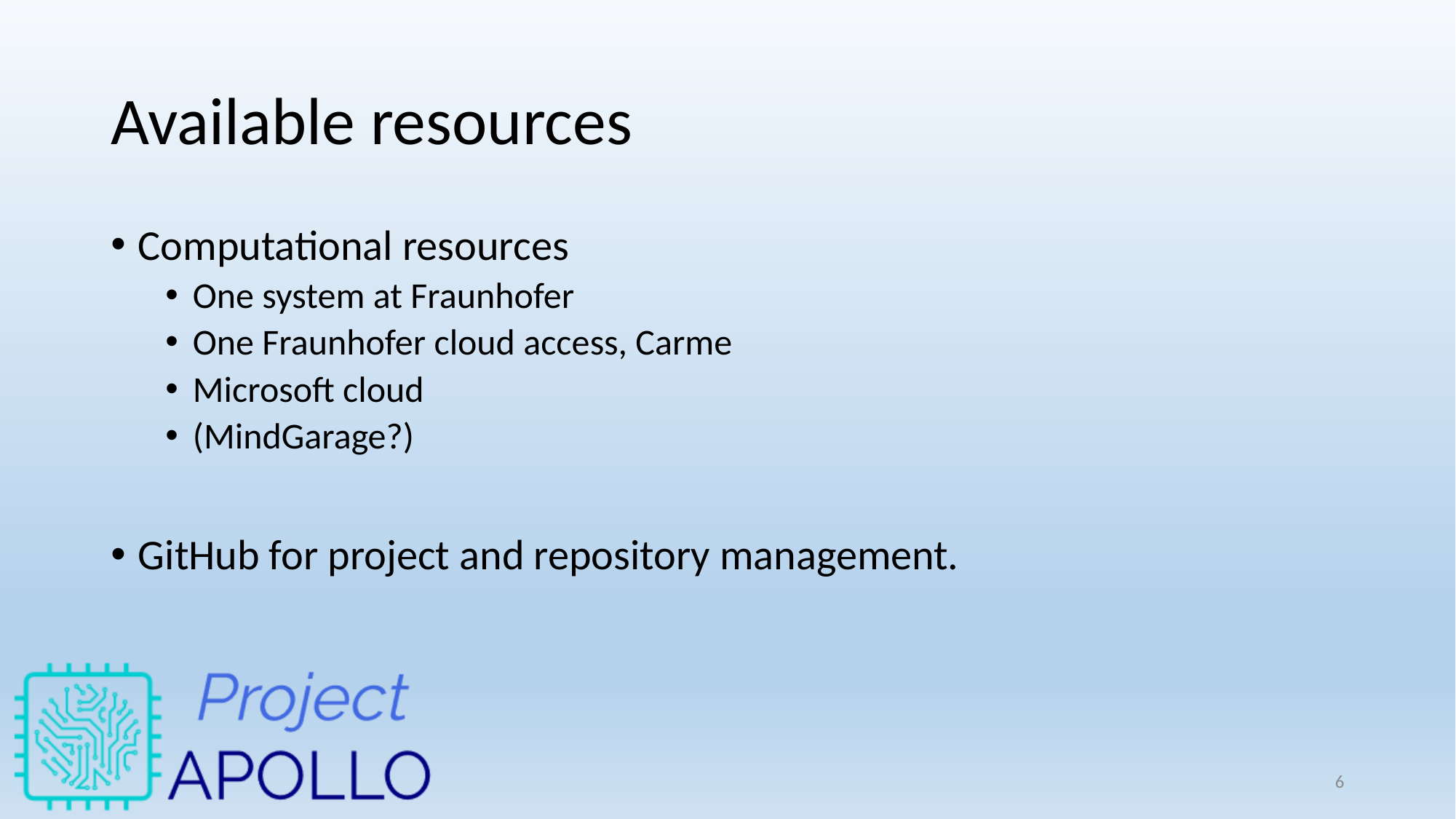

# Available resources
Computational resources
One system at Fraunhofer
One Fraunhofer cloud access, Carme
Microsoft cloud
(MindGarage?)

GitHub for project and repository management.

6